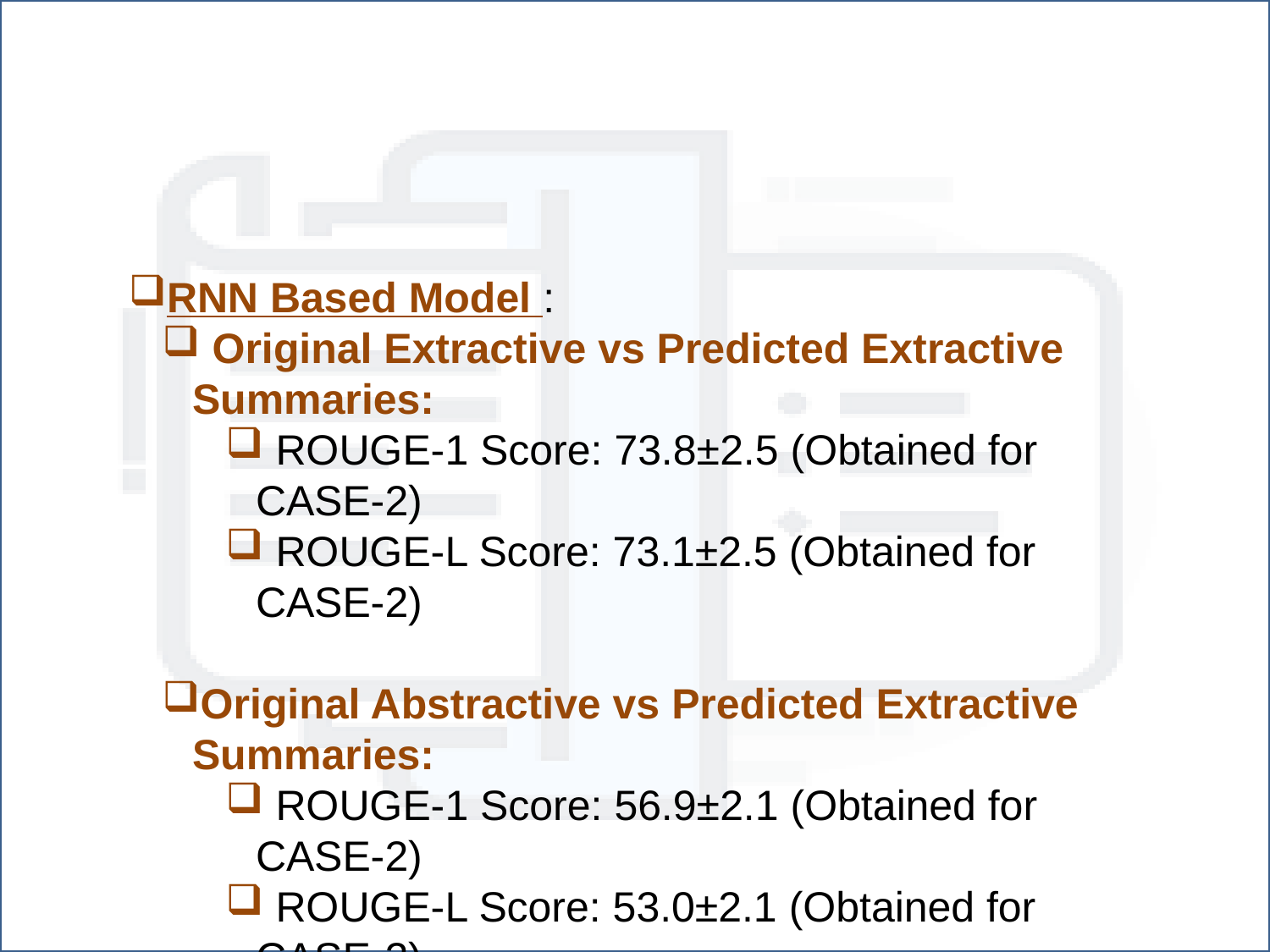

RNN Based Model :
 Original Extractive vs Predicted Extractive Summaries:
 ROUGE-1 Score: 73.8±2.5 (Obtained for CASE-2)
 ROUGE-L Score: 73.1±2.5 (Obtained for CASE-2)

Original Abstractive vs Predicted Extractive Summaries:
 ROUGE-1 Score: 56.9±2.1 (Obtained for CASE-2)
 ROUGE-L Score: 53.0±2.1 (Obtained for CASE-2)